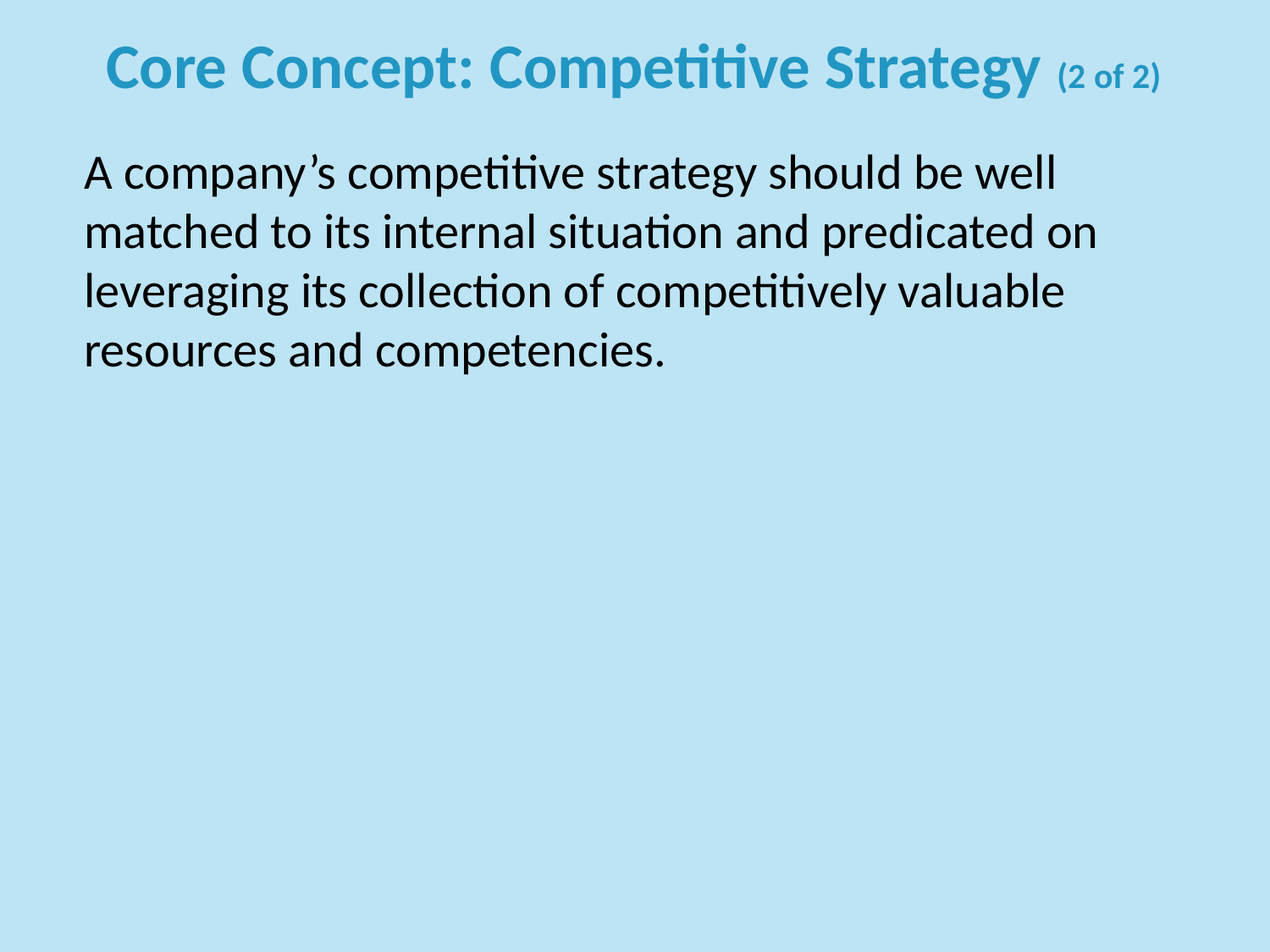

# Core Concept: Competitive Strategy (2 of 2)
A company’s competitive strategy should be well matched to its internal situation and predicated on leveraging its collection of competitively valuable resources and competencies.